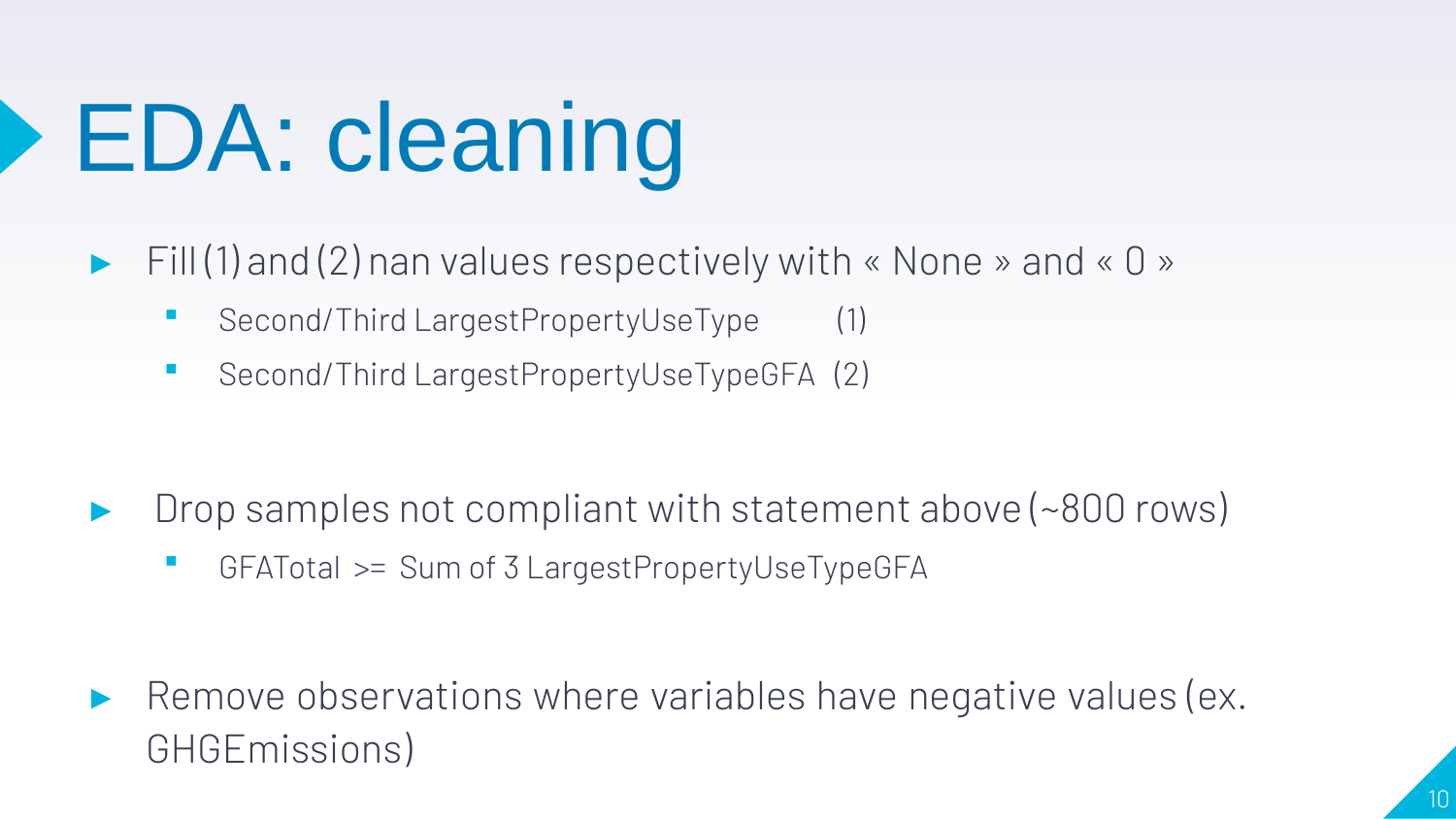

# EDA: cleaning
Fill (1) and (2) nan values respectively with « None » and « 0 »
Second/Third LargestPropertyUseType            (1)
Second/Third LargestPropertyUseTypeGFA   (2)

 Drop samples not compliant with statement above (~800 rows)
GFATotal  >=  Sum of 3 LargestPropertyUseTypeGFA

Remove observations where variables have negative values (ex. GHGEmissions)

10